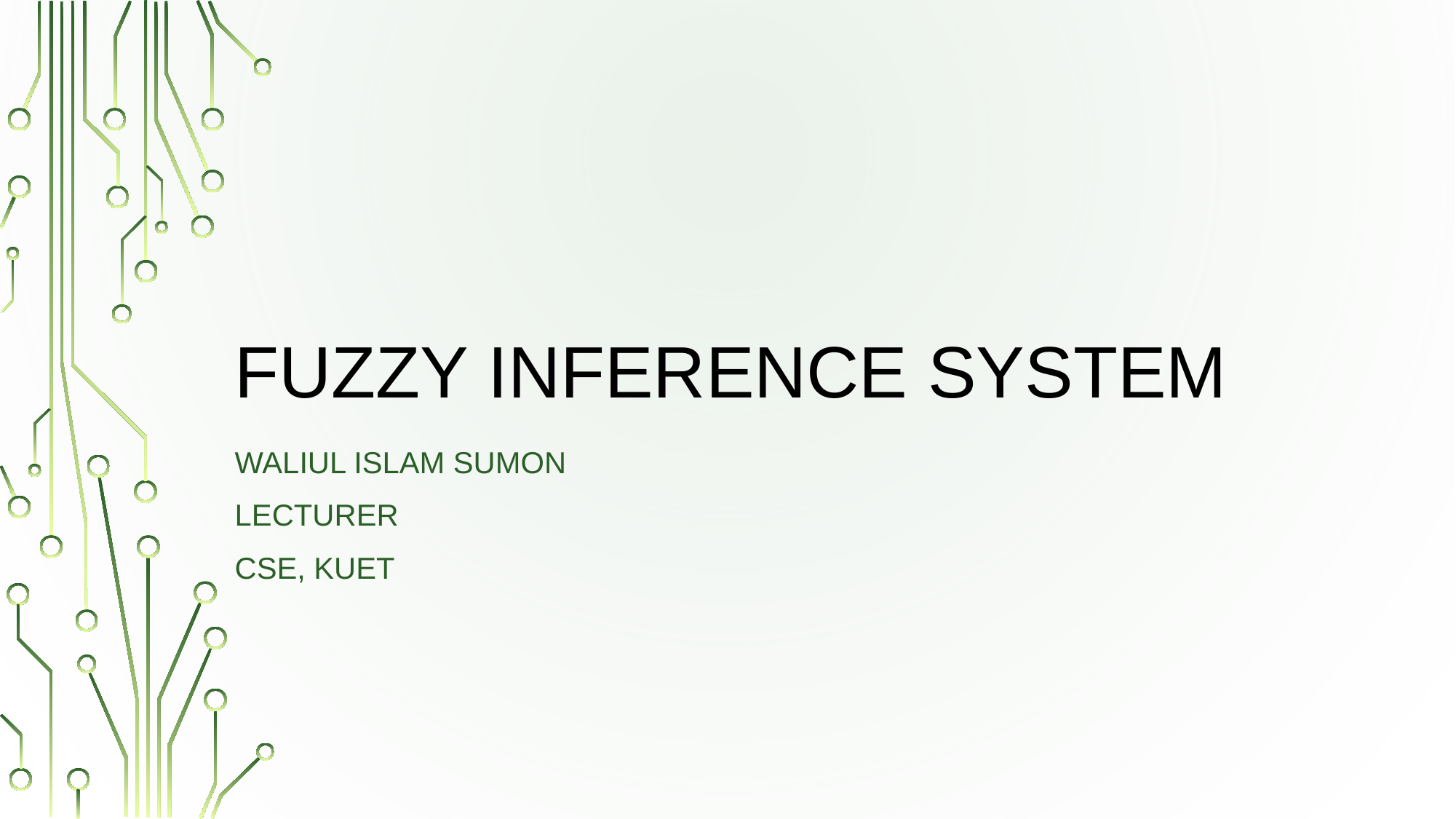

# Fuzzy Inference System
Waliul islam sumon
Lecturer
Cse, kuet